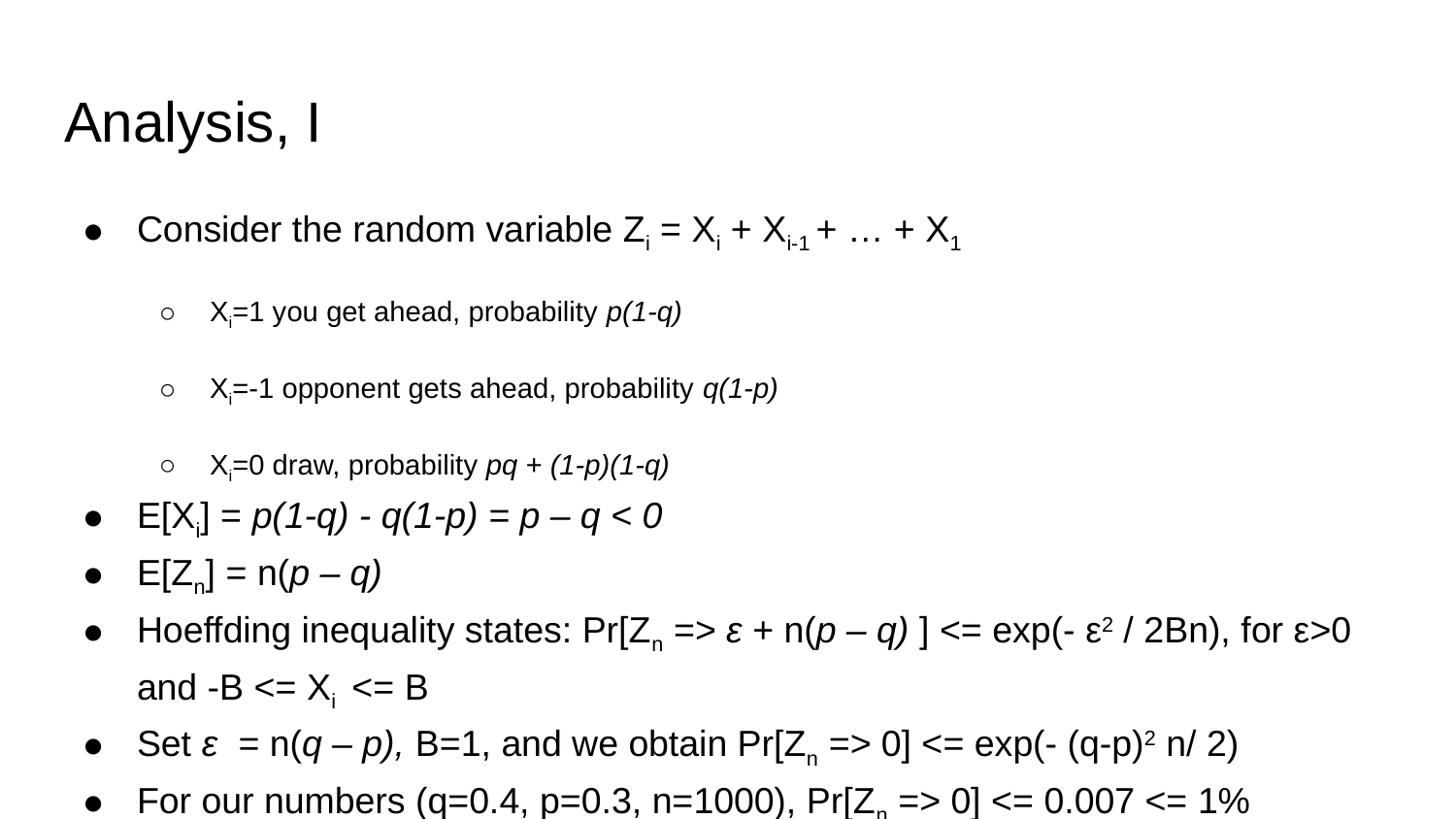

# Analysis, I
Consider the random variable Zi = Xi + Xi-1 + … + X1
Xi=1 you get ahead, probability p(1-q)
Xi=-1 opponent gets ahead, probability q(1-p)
Xi=0 draw, probability pq + (1-p)(1-q)
E[Xi] = p(1-q) - q(1-p) = p – q < 0
E[Zn] = n(p – q)
Hoeffding inequality states: Pr[Zn => ε + n(p – q) ] <= exp(- ε2 / 2Bn), for ε>0 and -B <= Xi  <= B
Set ε  = n(q – p), B=1, and we obtain Pr[Zn => 0] <= exp(- (q-p)2 n/ 2)
For our numbers (q=0.4, p=0.3, n=1000), Pr[Zn => 0] <= 0.007 <= 1%